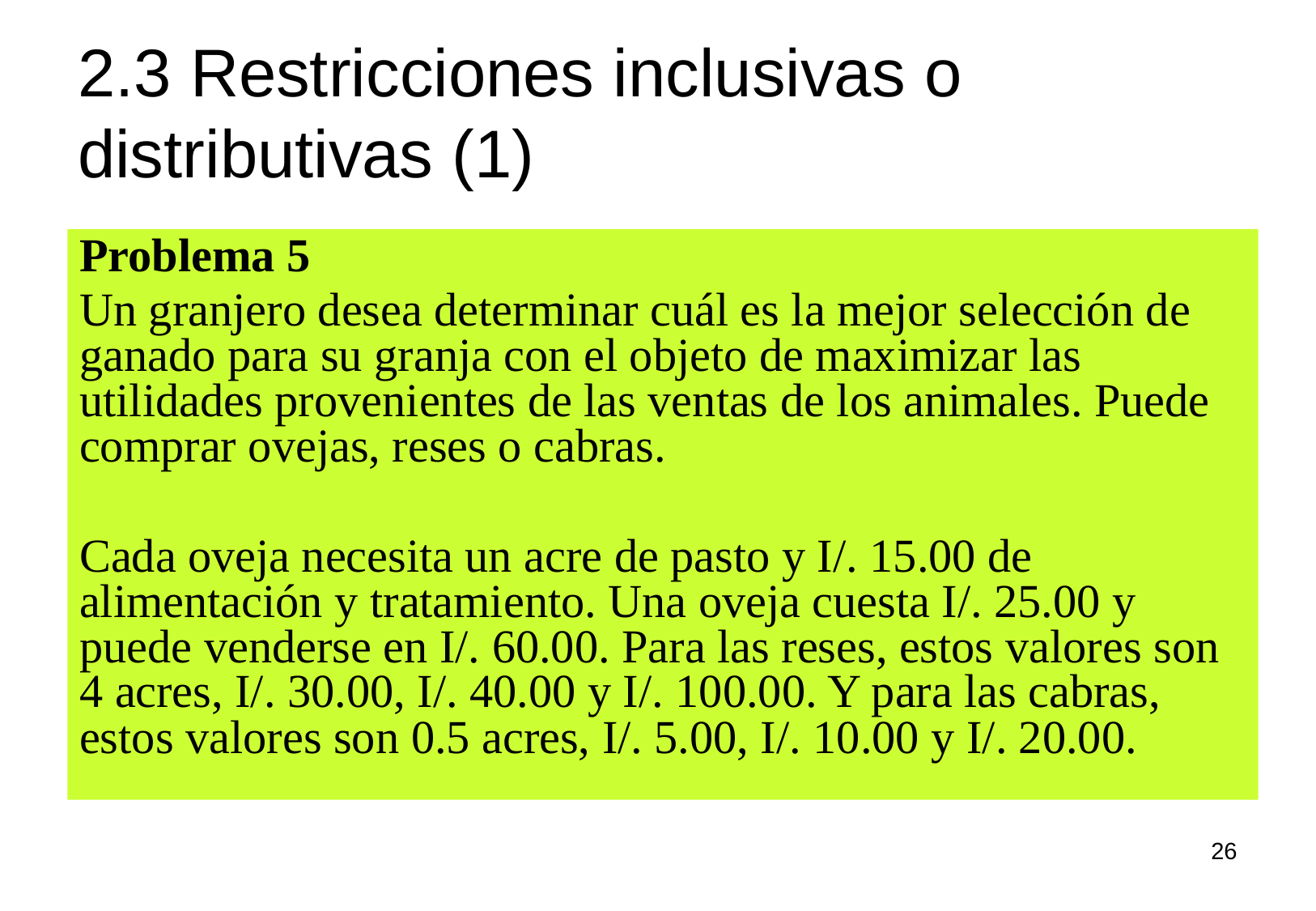

# 2.3 Restricciones inclusivas o distributivas (1)
Problema 5
Un granjero desea determinar cuál es la mejor selección de ganado para su granja con el objeto de maximizar las utilidades provenientes de las ventas de los animales. Puede comprar ovejas, reses o cabras.

Cada oveja necesita un acre de pasto y I/. 15.00 de alimentación y tratamiento. Una oveja cuesta I/. 25.00 y puede venderse en I/. 60.00. Para las reses, estos valores son 4 acres, I/. 30.00, I/. 40.00 y I/. 100.00. Y para las cabras, estos valores son 0.5 acres, I/. 5.00, I/. 10.00 y I/. 20.00.
26